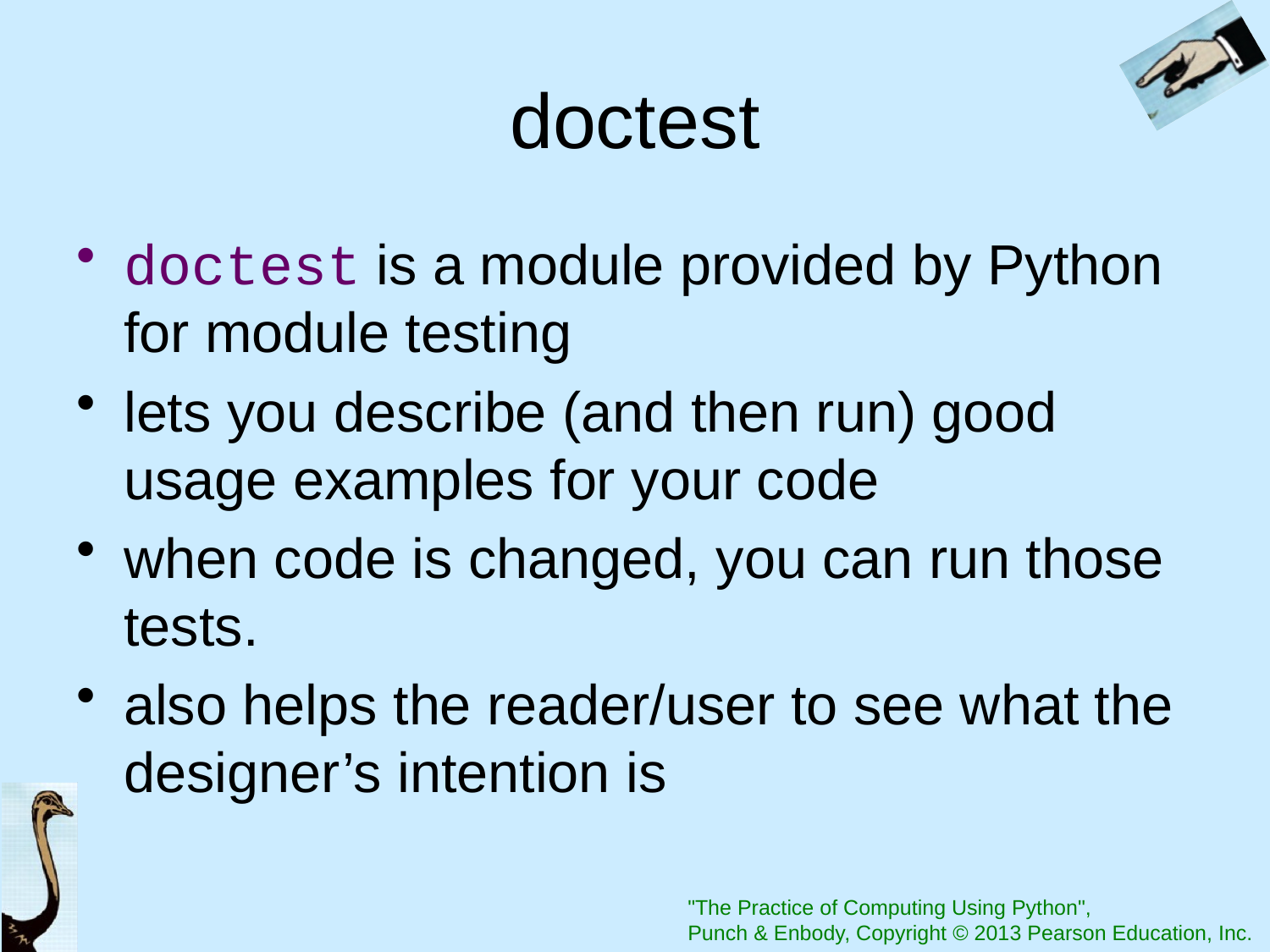

# doctest
doctest is a module provided by Python for module testing
lets you describe (and then run) good usage examples for your code
when code is changed, you can run those tests.
also helps the reader/user to see what the designer’s intention is